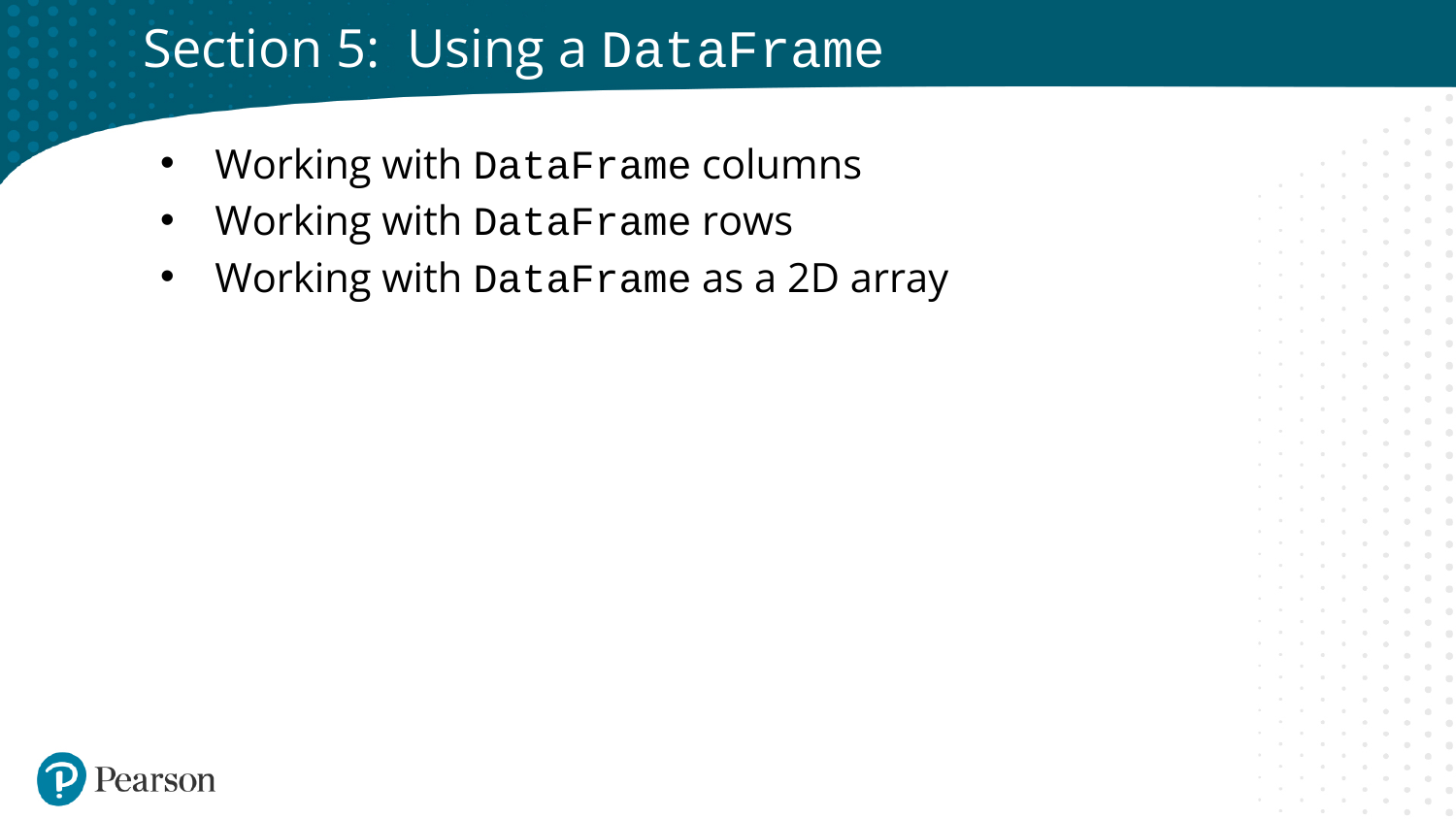

# Section 5:  Using a DataFrame
Working with DataFrame columns
Working with DataFrame rows
Working with DataFrame as a 2D array